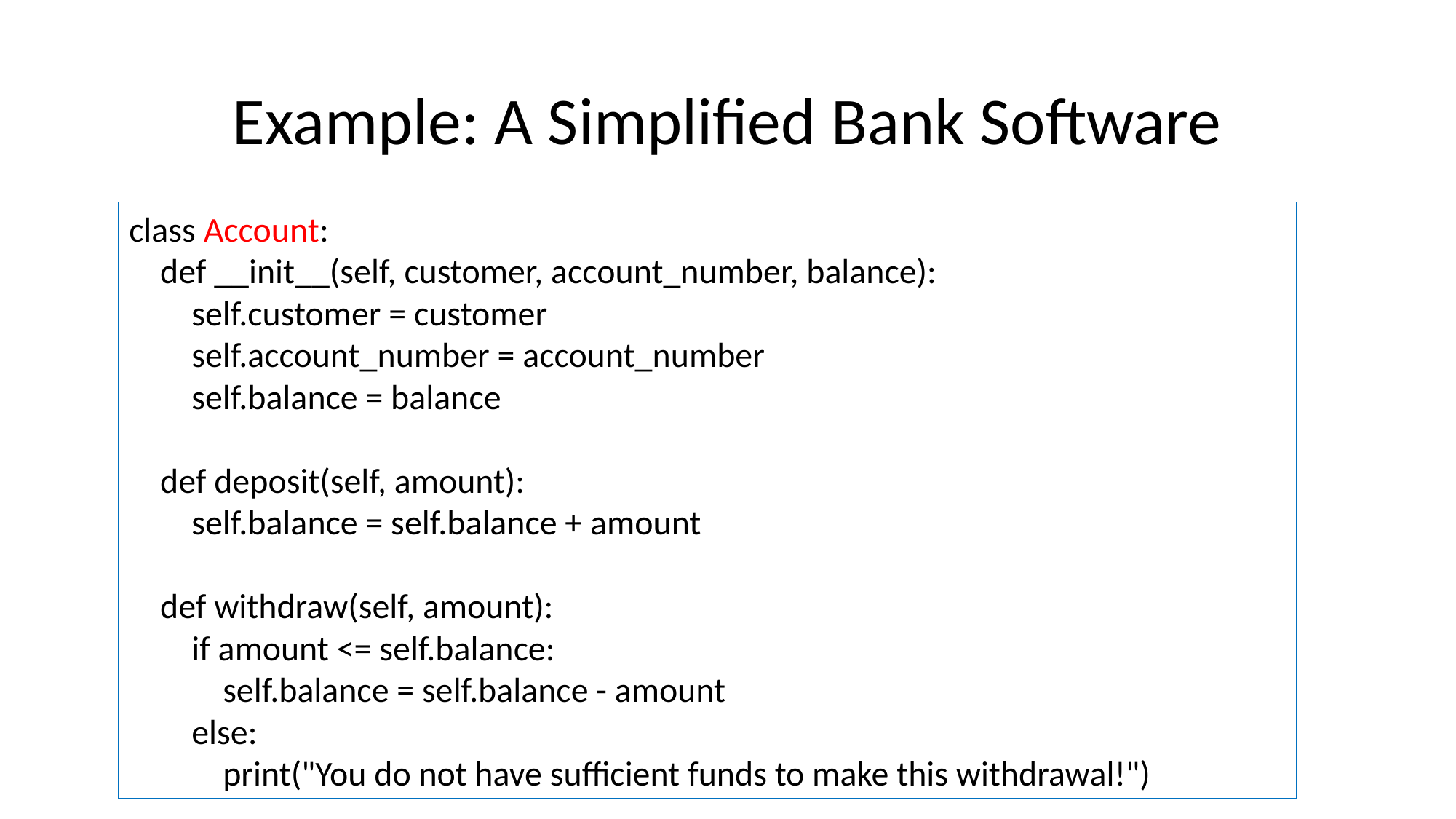

# Example: A Simplified Bank Software
class Account:
    def __init__(self, customer, account_number, balance):
        self.customer = customer
        self.account_number = account_number
        self.balance = balance

    def deposit(self, amount):
        self.balance = self.balance + amount

    def withdraw(self, amount):
        if amount <= self.balance:
            self.balance = self.balance - amount
        else:
            print("You do not have sufficient funds to make this withdrawal!")